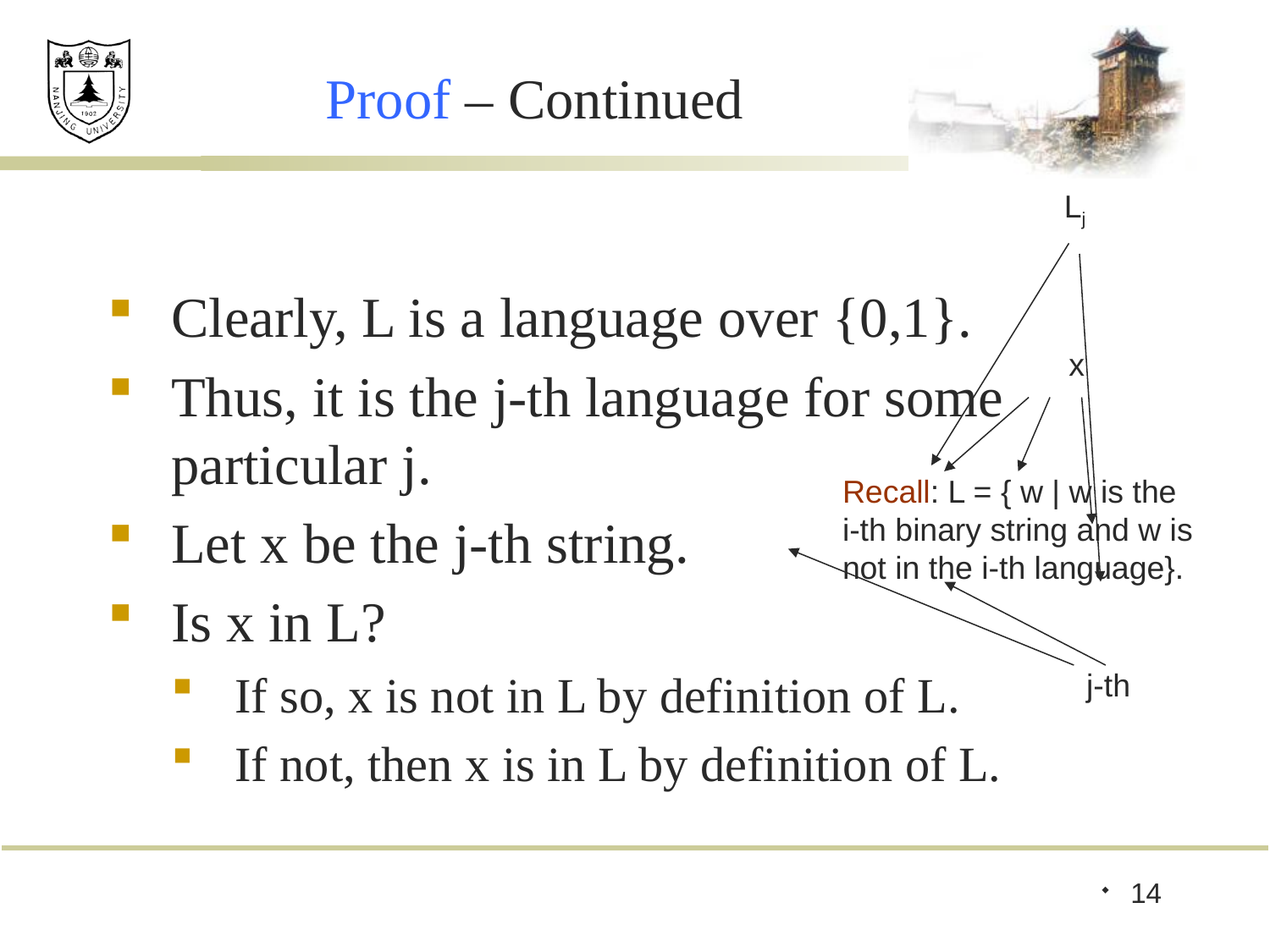

# Proof – Continued
Lj

Clearly, L is a language over {0,1}.
Thus, it is the j-th language for some particular j.
Let x be the j-th string.
Is x in L?
If so, x is not in L by definition of L.
If not, then x is in L by definition of L.
x

Recall: L = { w | w is the
i-th binary string and w is
not in the i-th language}.

j-th
14